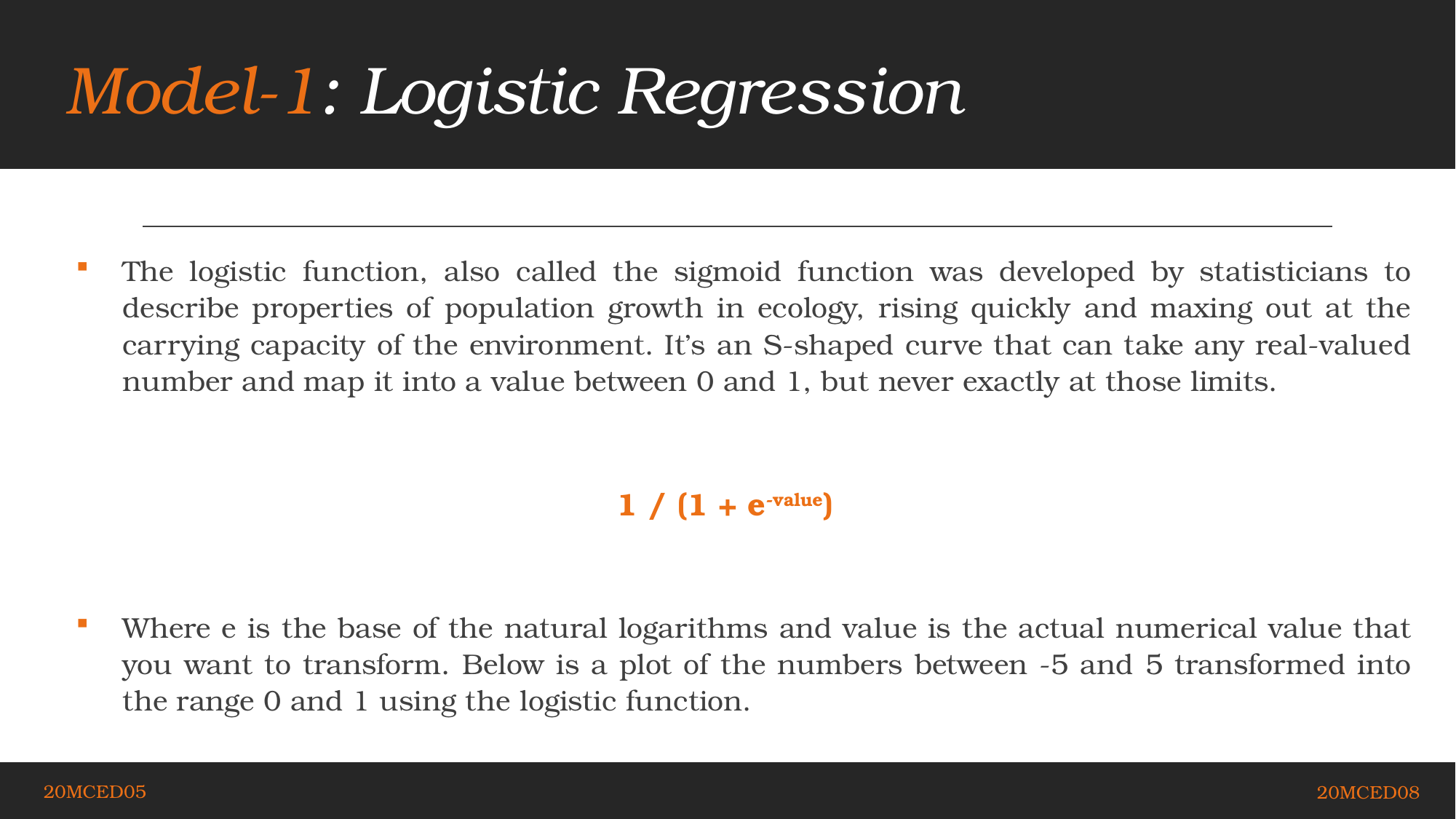

Model-1: Logistic Regression
The logistic function, also called the sigmoid function was developed by statisticians to describe properties of population growth in ecology, rising quickly and maxing out at the carrying capacity of the environment. It’s an S-shaped curve that can take any real-valued number and map it into a value between 0 and 1, but never exactly at those limits.

1 / (1 + e-value)

Where e is the base of the natural logarithms and value is the actual numerical value that you want to transform. Below is a plot of the numbers between -5 and 5 transformed into the range 0 and 1 using the logistic function.

sd
Fountain Codes
20MCED05
20MCED08
20MCED08